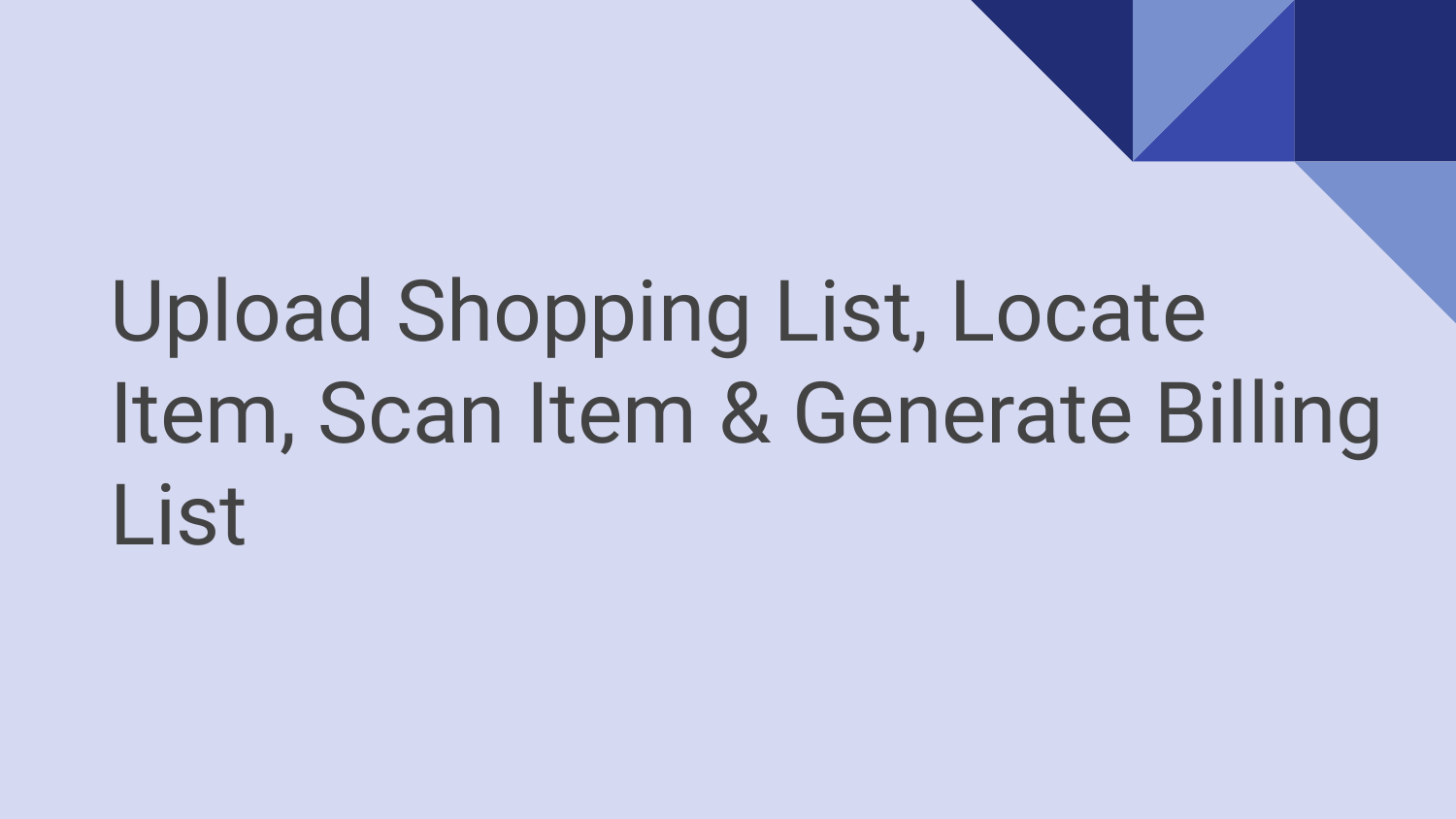

# Upload Shopping List, Locate Item, Scan Item & Generate Billing List